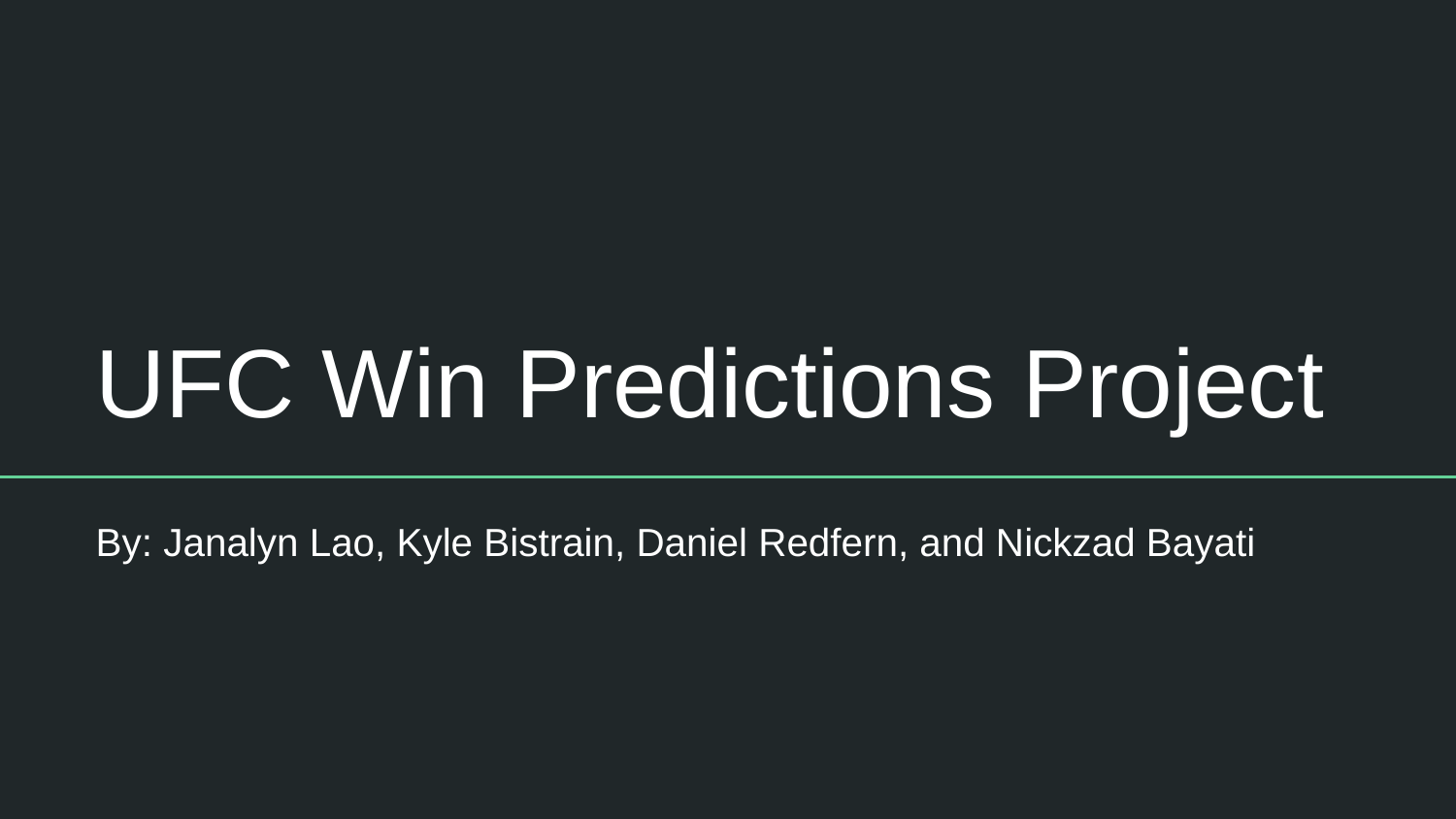

# UFC Win Predictions Project
By: Janalyn Lao, Kyle Bistrain, Daniel Redfern, and Nickzad Bayati